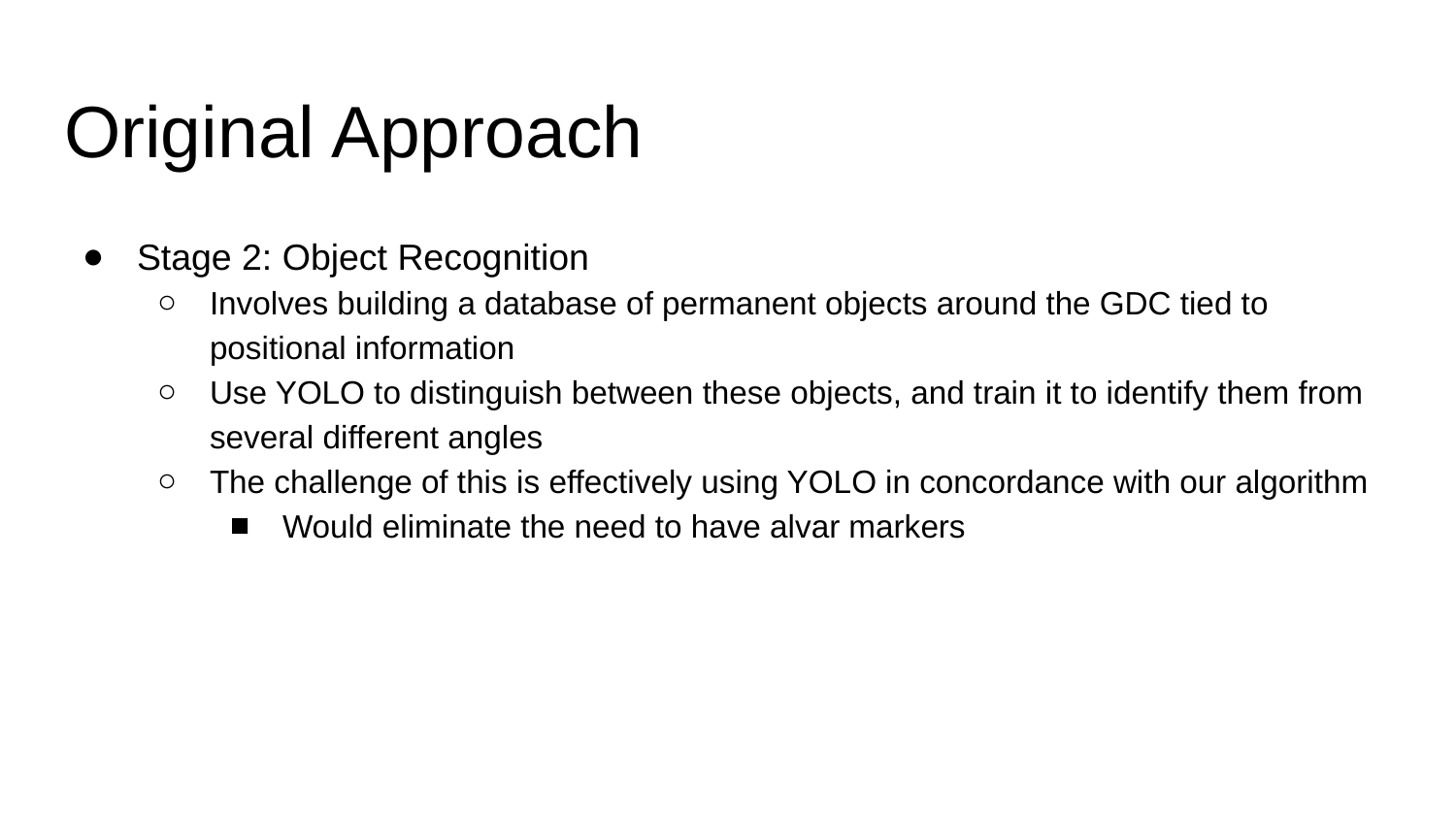

# Original Approach
Stage 2: Object Recognition
Involves building a database of permanent objects around the GDC tied to positional information
Use YOLO to distinguish between these objects, and train it to identify them from several different angles
The challenge of this is effectively using YOLO in concordance with our algorithm
Would eliminate the need to have alvar markers